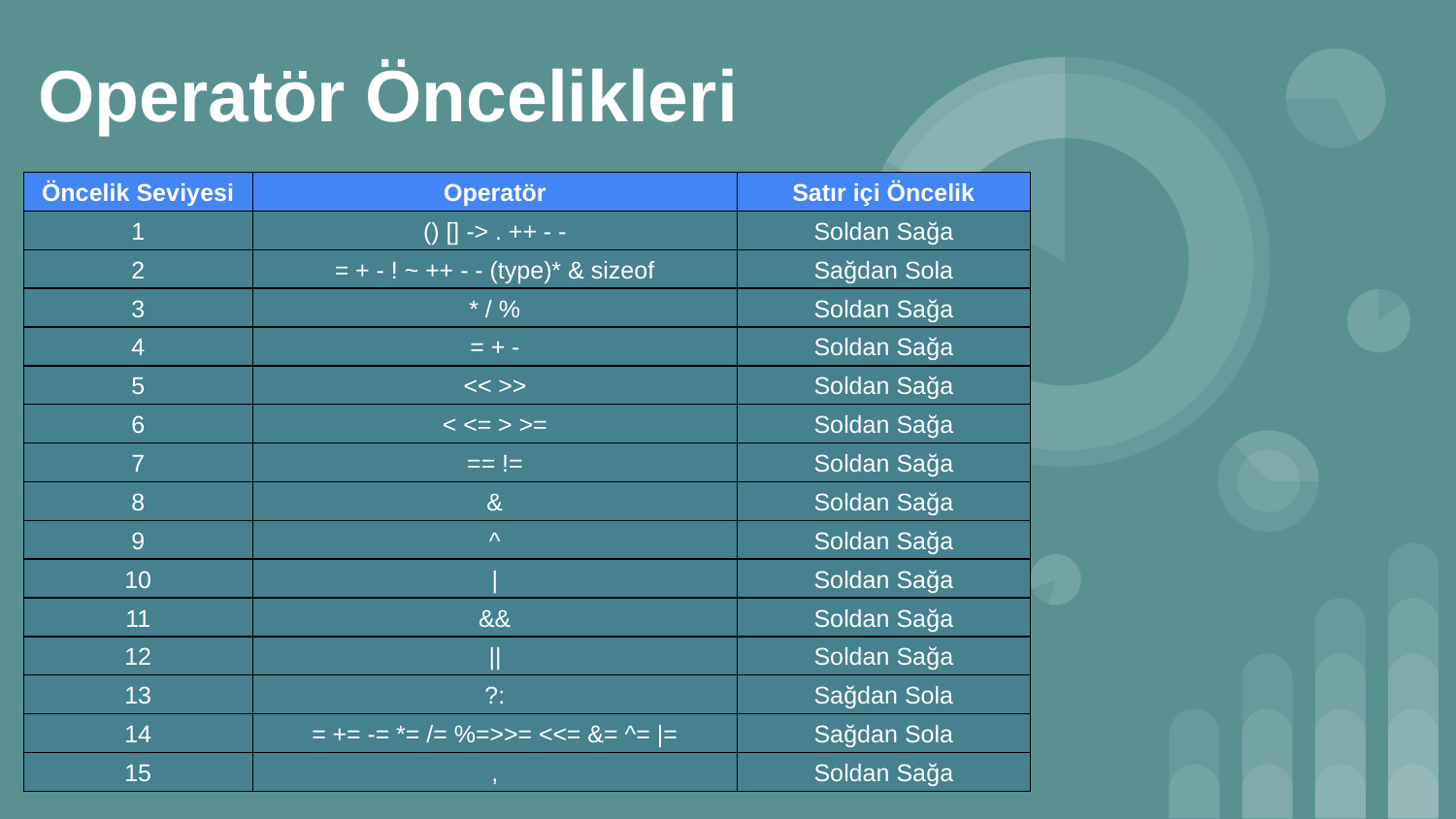

# Operatör Öncelikleri
| Öncelik Seviyesi | Operatör | Satır içi Öncelik |
| --- | --- | --- |
| 1 | () [] -> . ++ - - | Soldan Sağa |
| 2 | = + - ! ~ ++ - - (type)\* & sizeof | Sağdan Sola |
| 3 | \* / % | Soldan Sağa |
| 4 | = + - | Soldan Sağa |
| 5 | << >> | Soldan Sağa |
| 6 | < <= > >= | Soldan Sağa |
| 7 | == != | Soldan Sağa |
| 8 | & | Soldan Sağa |
| 9 | ^ | Soldan Sağa |
| 10 | | | Soldan Sağa |
| 11 | && | Soldan Sağa |
| 12 | || | Soldan Sağa |
| 13 | ?: | Sağdan Sola |
| 14 | = += -= \*= /= %=>>= <<= &= ^= |= | Sağdan Sola |
| 15 | , | Soldan Sağa |